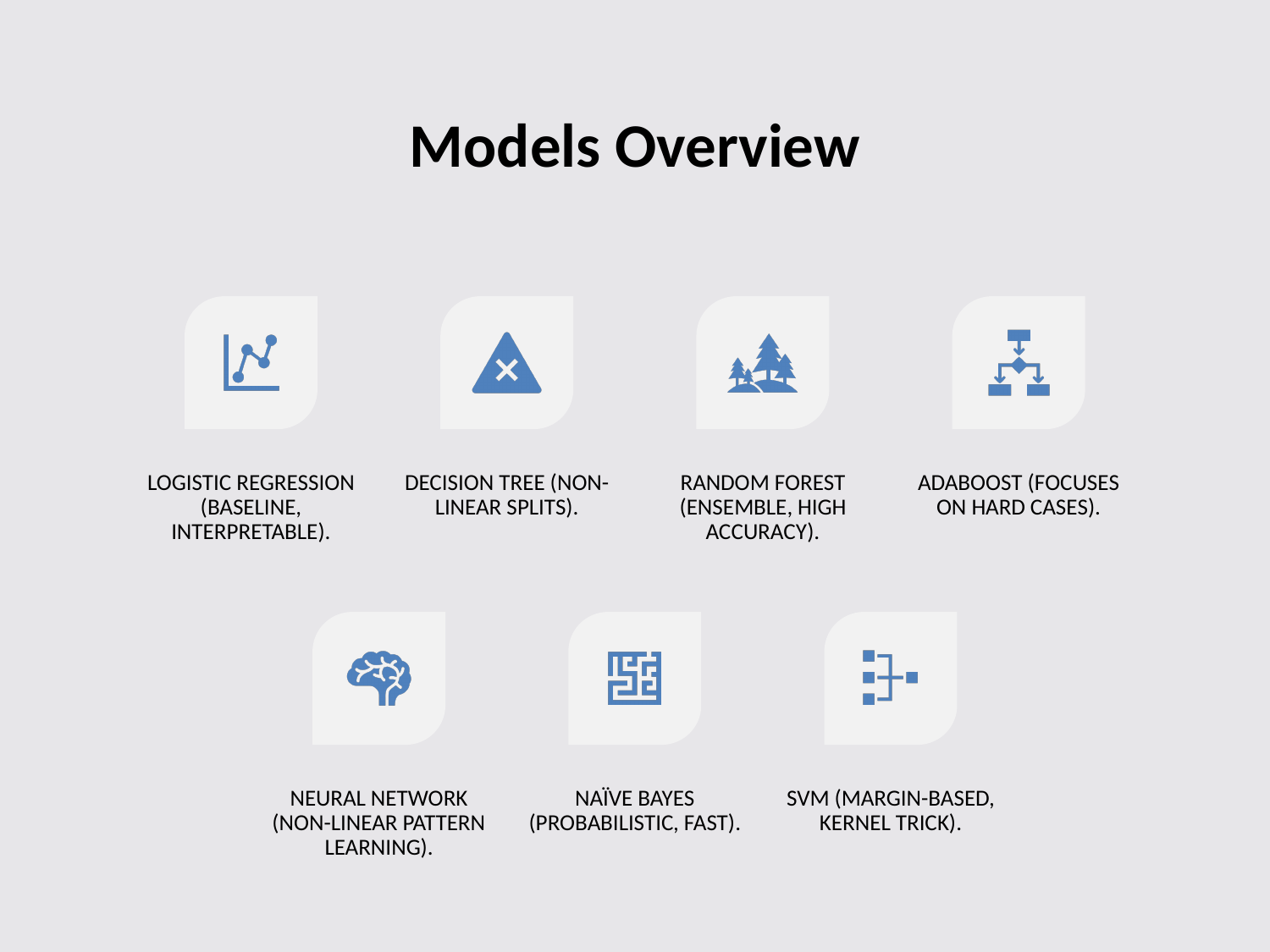

# Models Overview
Logistic Regression (baseline, interpretable).
Decision Tree (non-linear splits).
Random Forest (ensemble, high accuracy).
AdaBoost (focuses on hard cases).
Neural Network (non-linear pattern learning).
Naïve Bayes (probabilistic, fast).
SVM (margin-based, kernel trick).